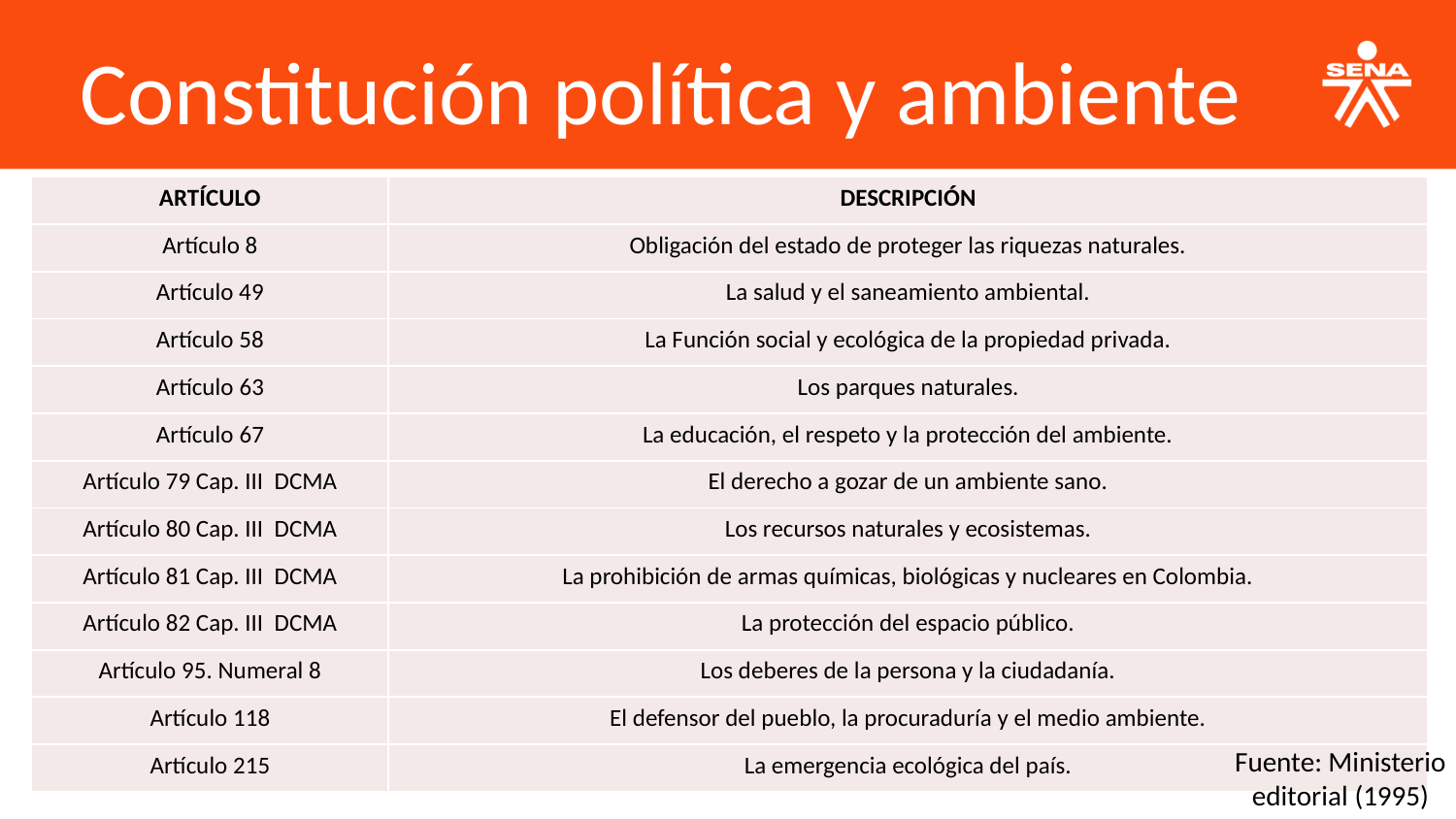

Constitución política y ambiente
| ARTÍCULO | DESCRIPCIÓN |
| --- | --- |
| Artículo 8 | Obligación del estado de proteger las riquezas naturales. |
| Artículo 49 | La salud y el saneamiento ambiental. |
| Artículo 58 | La Función social y ecológica de la propiedad privada. |
| Artículo 63 | Los parques naturales. |
| Artículo 67 | La educación, el respeto y la protección del ambiente. |
| Artículo 79 Cap. III DCMA | El derecho a gozar de un ambiente sano. |
| Artículo 80 Cap. III DCMA | Los recursos naturales y ecosistemas. |
| Artículo 81 Cap. III DCMA | La prohibición de armas químicas, biológicas y nucleares en Colombia. |
| Artículo 82 Cap. III DCMA | La protección del espacio público. |
| Artículo 95. Numeral 8 | Los deberes de la persona y la ciudadanía. |
| Artículo 118 | El defensor del pueblo, la procuraduría y el medio ambiente. |
| Artículo 215 | La emergencia ecológica del país. |
Fuente: Ministerio editorial (1995)